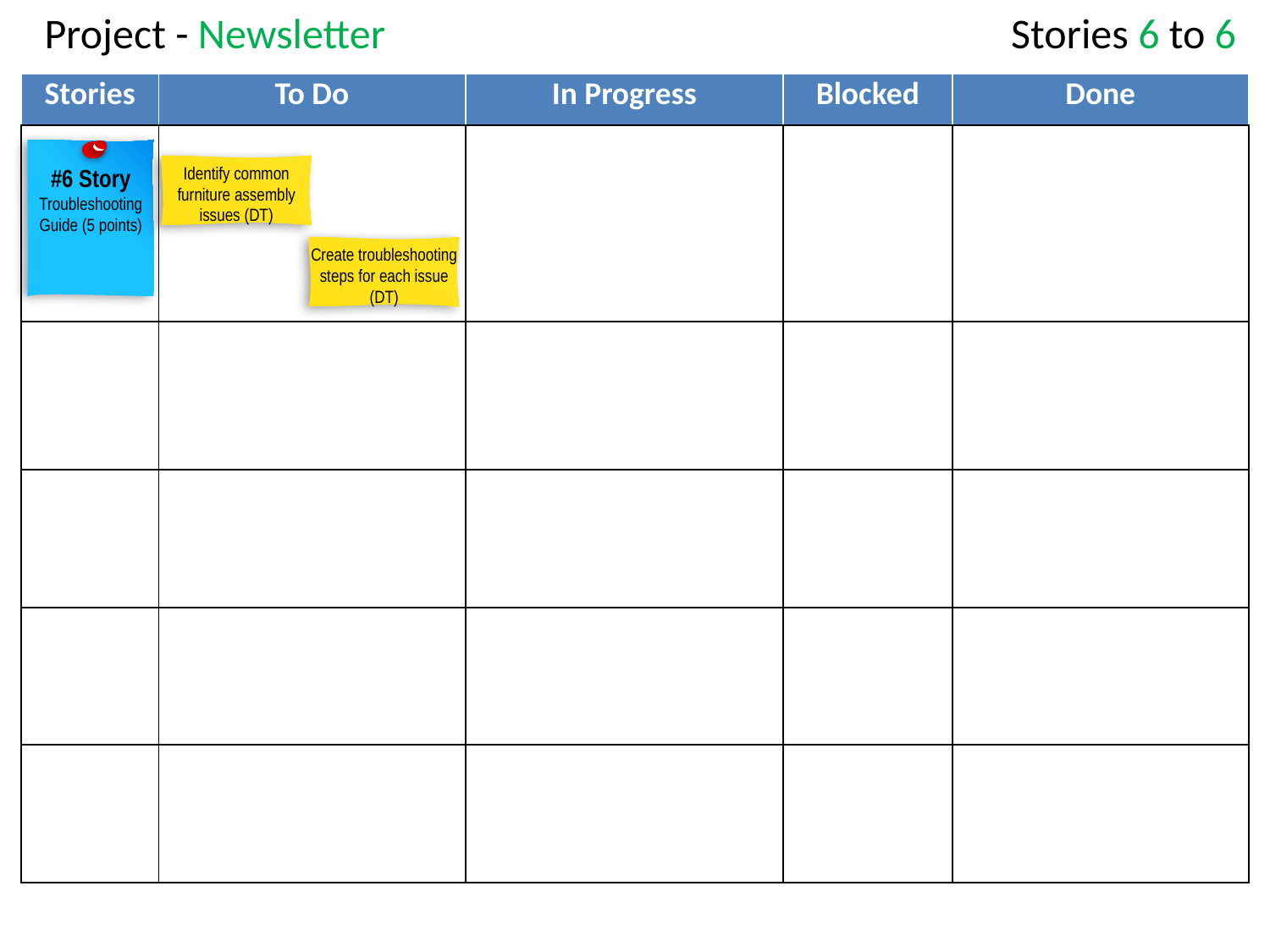

# Project - Newsletter
Stories 6 to 6
| Stories | To Do | In Progress | Blocked | Done |
| --- | --- | --- | --- | --- |
|  |  |  |  |  |
|  |  |  |  |  |
|  |  |  |  |  |
|  |  |  |  |  |
|  |  |  |  |  |

#6 Story
Troubleshooting Guide (5 points)
Identify common furniture assembly issues (DT)
Create troubleshooting steps for each issue (DT)